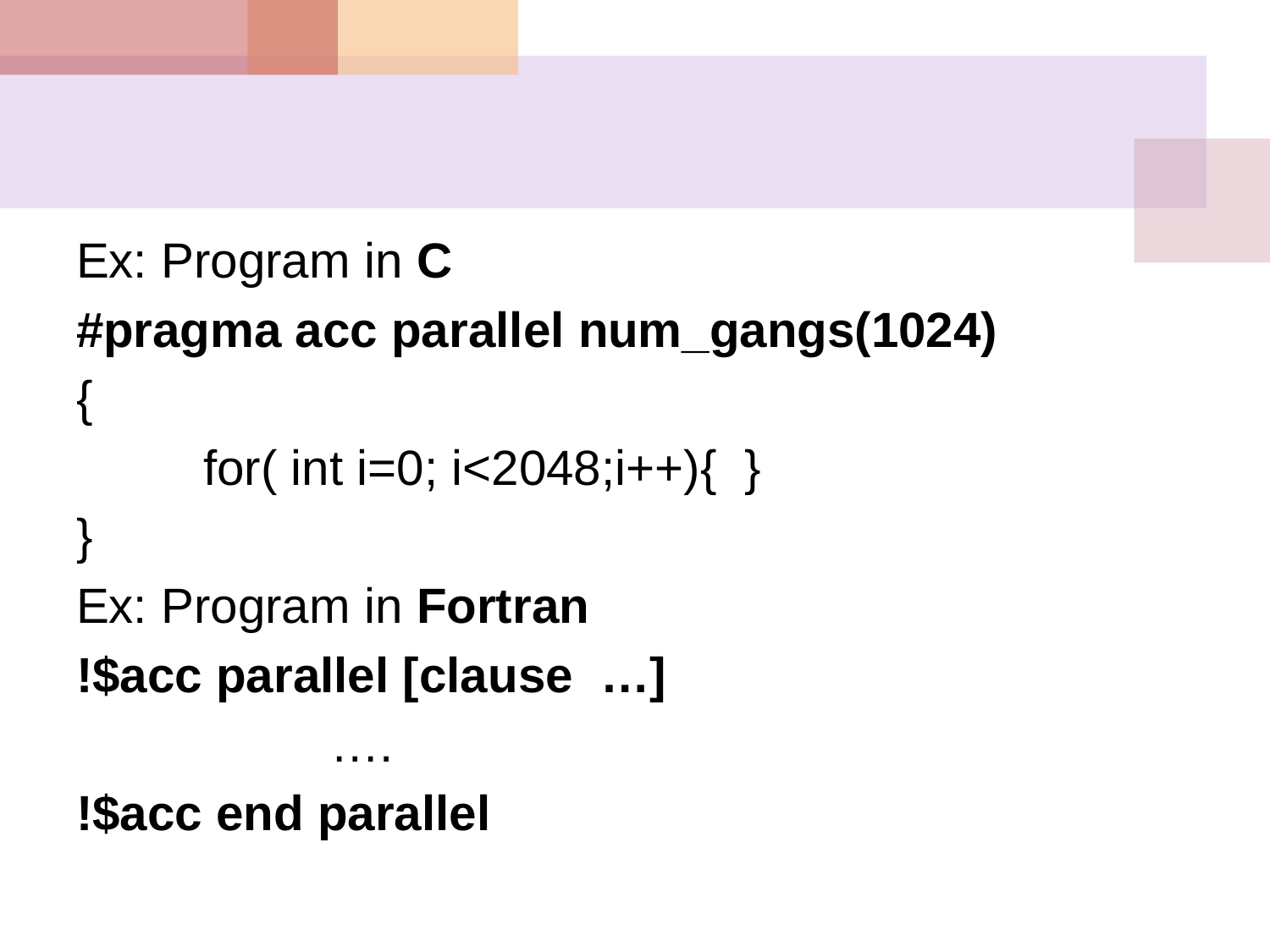

Ex: Program in C
#pragma acc parallel num_gangs(1024)
{
	for( int i=0; i<2048;i++){  }
}
Ex: Program in Fortran
!$acc parallel [clause  …]
		….
!$acc end parallel